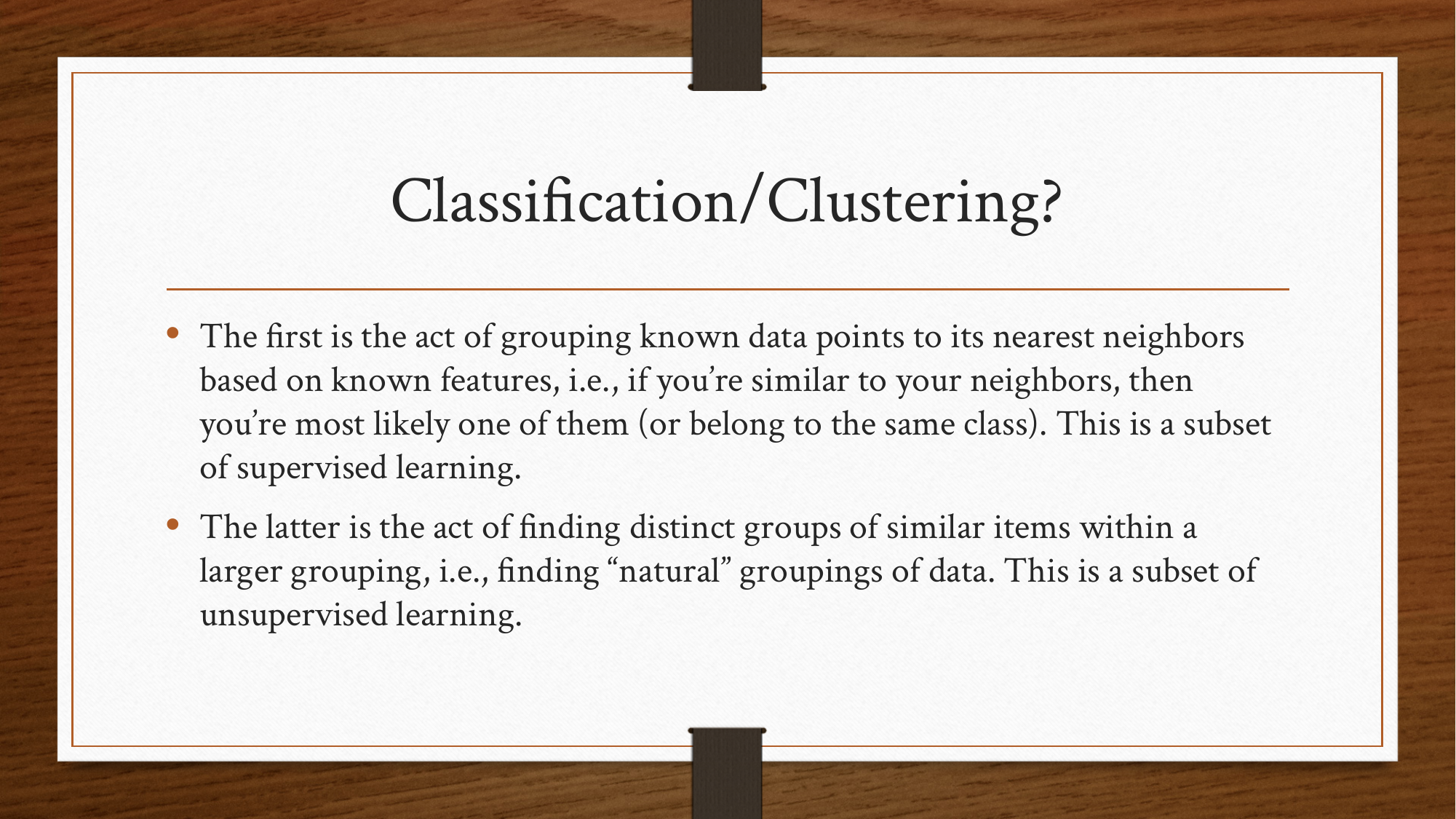

# Classification/Clustering?
The first is the act of grouping known data points to its nearest neighbors based on known features, i.e., if you’re similar to your neighbors, then you’re most likely one of them (or belong to the same class). This is a subset of supervised learning.
The latter is the act of finding distinct groups of similar items within a larger grouping, i.e., finding “natural” groupings of data. This is a subset of unsupervised learning.